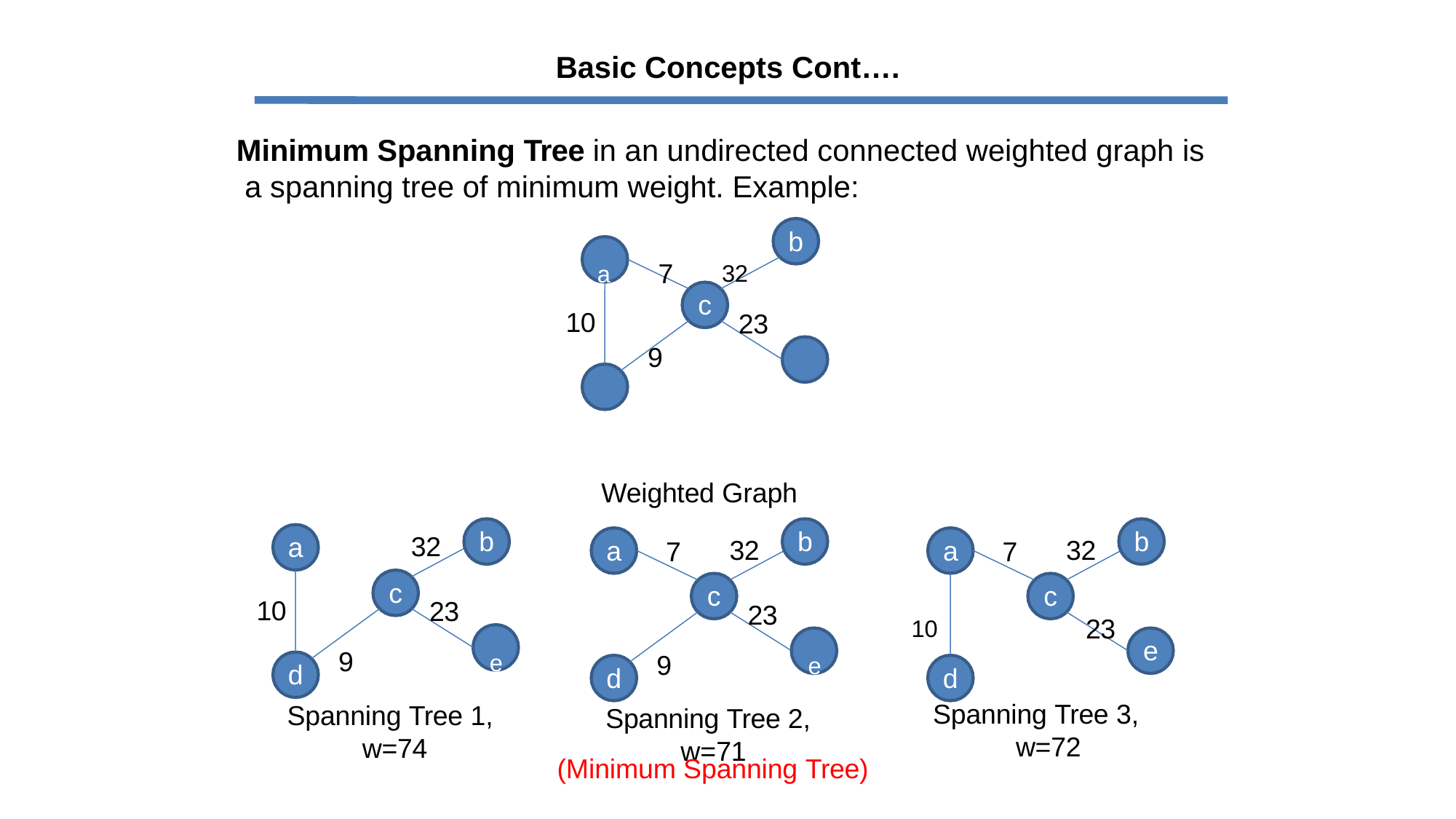

# Basic Concepts Cont….

Minimum Spanning Tree in an undirected connected weighted graph is  a spanning tree of minimum weight. Example:

b

a	7	32

c
10
23

9	e
d
Weighted Graph

b
b
b

32

a
32
32
a
a
7
7

c
c
c
10
23
10	23
23

9	e
e
9	e

d
d
Spanning Tree 3,  w=72
d
Spanning Tree 2,
(Minimum Spanning Tree)
Spanning Tree 1,
w=74
w=71